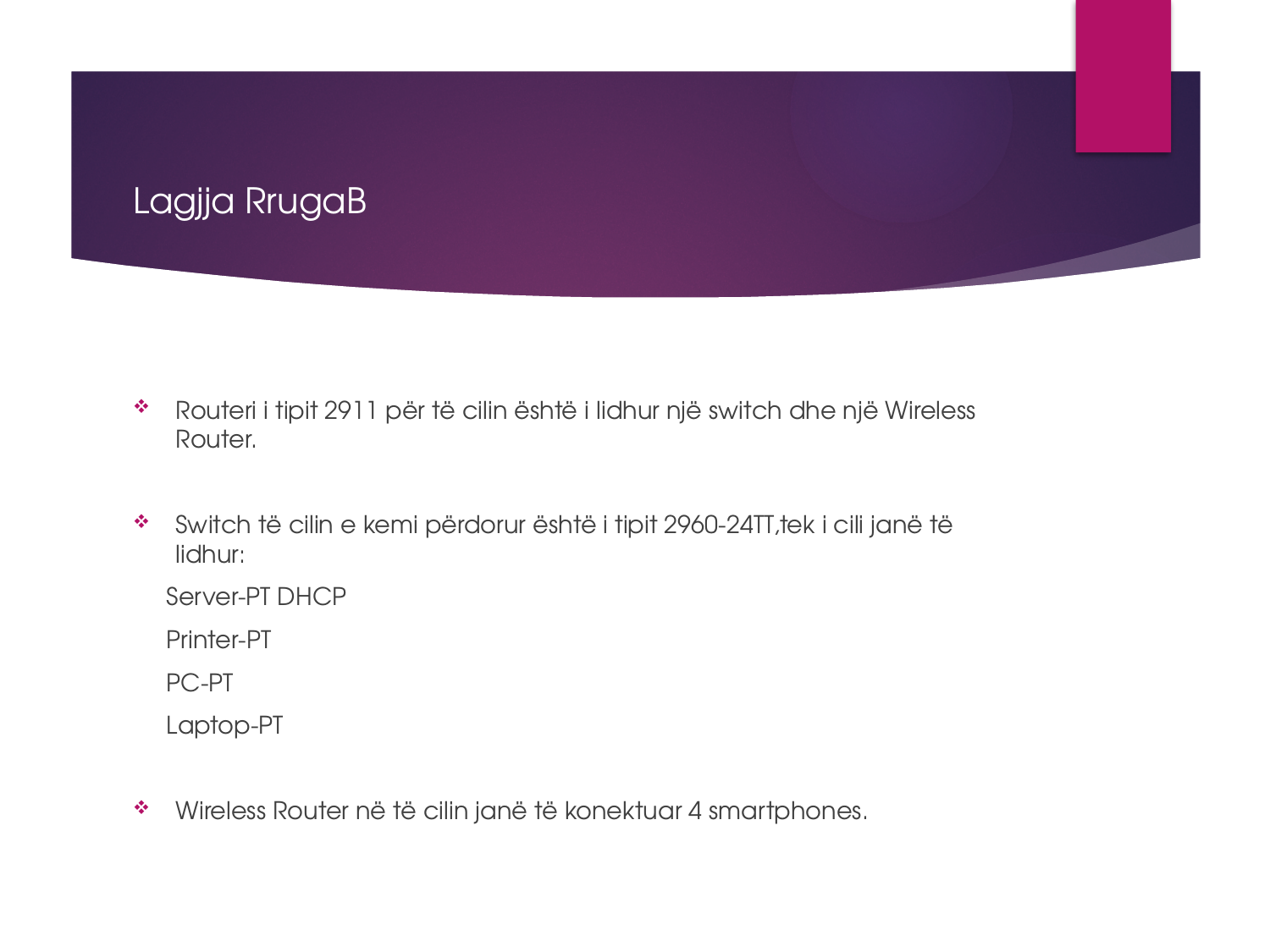

# Lagjja RrugaB

Routeri i tipit 2911 për të cilin është i lidhur një switch dhe një Wireless Router.

Switch të cilin e kemi përdorur është i tipit 2960-24TT,tek i cili janë të lidhur:
     Server-PT DHCP
     Printer-PT
     PC-PT
     Laptop-PT

Wireless Router në të cilin janë të konektuar 4 smartphones.